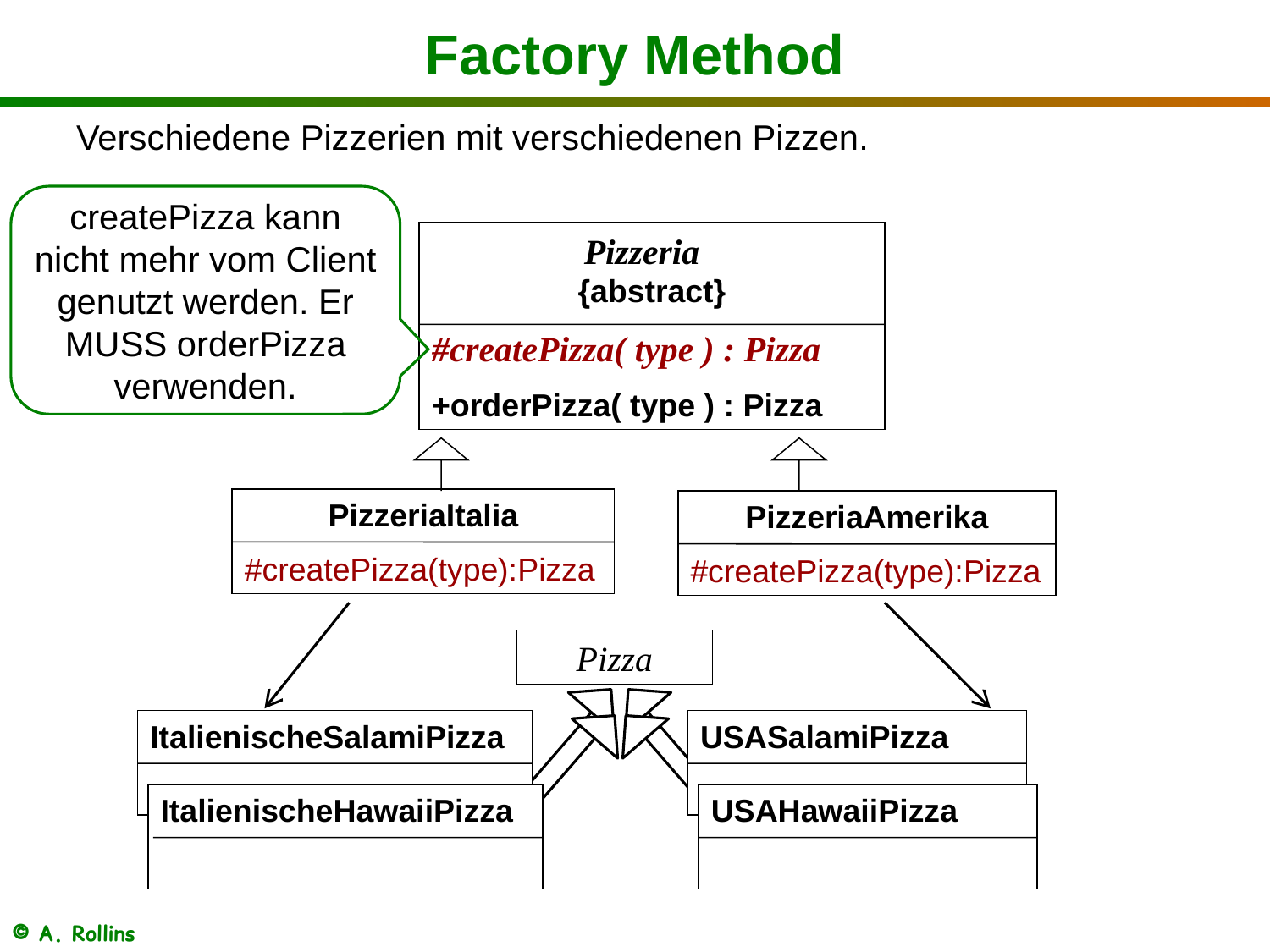

# Factory Method
Verschiedene Pizzerien mit verschiedenen Pizzen.
createPizza kann nicht mehr vom Client genutzt werden. Er MUSS orderPizza verwenden.
Pizzeria
{abstract}
#createPizza( type ) : Pizza
+orderPizza( type ) : Pizza

PizzeriaItalia
#createPizza(type):Pizza

PizzeriaAmerika
#createPizza(type):Pizza

Pizza

ItalienischeSalamiPizza

ItalienischeHawaiiPizza

USASalamiPizza

USAHawaiiPizza